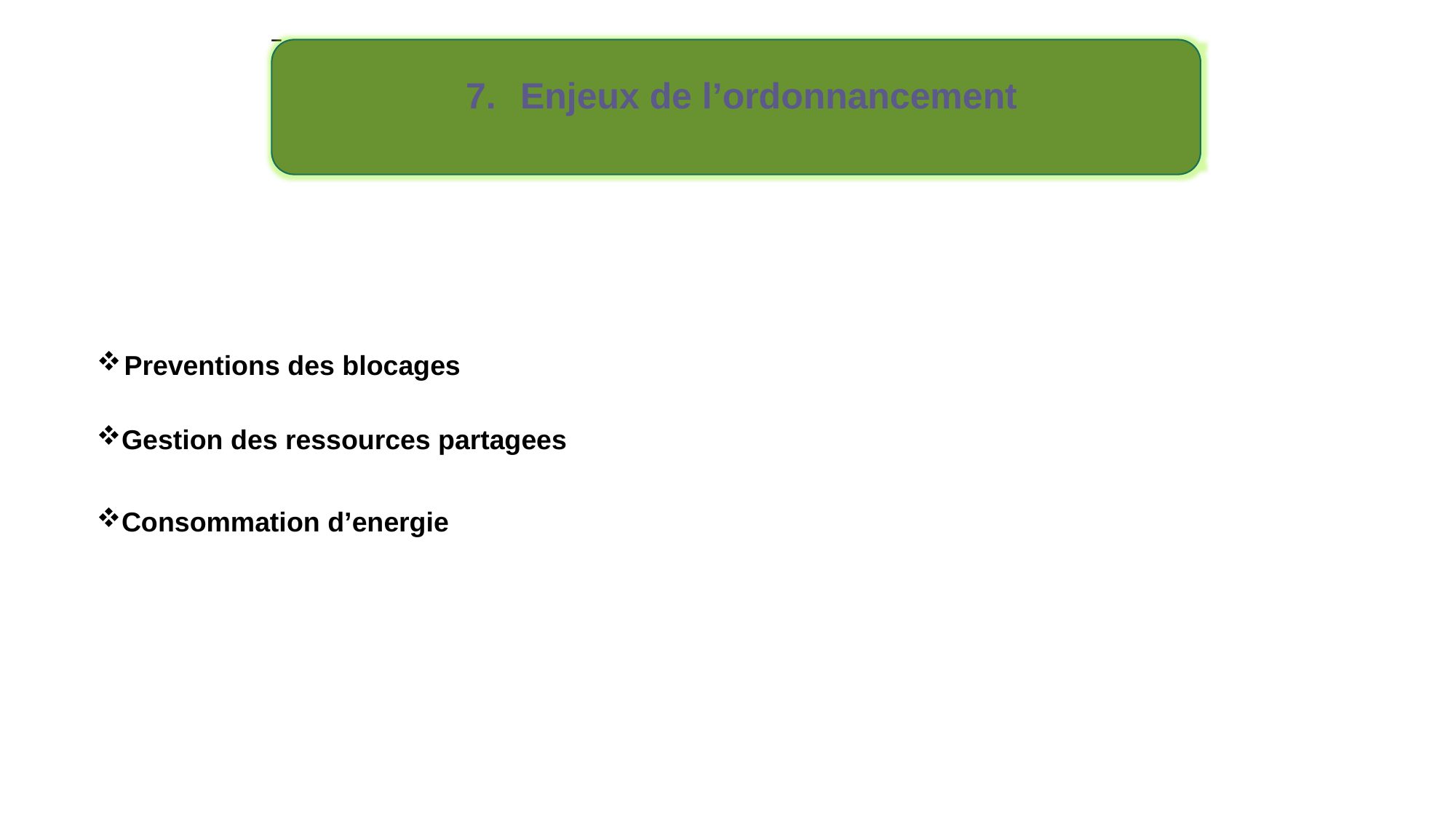

Enjeux de l’ordonnancement
Preventions des blocages
Gestion des ressources partagees
Consommation d’energie
13